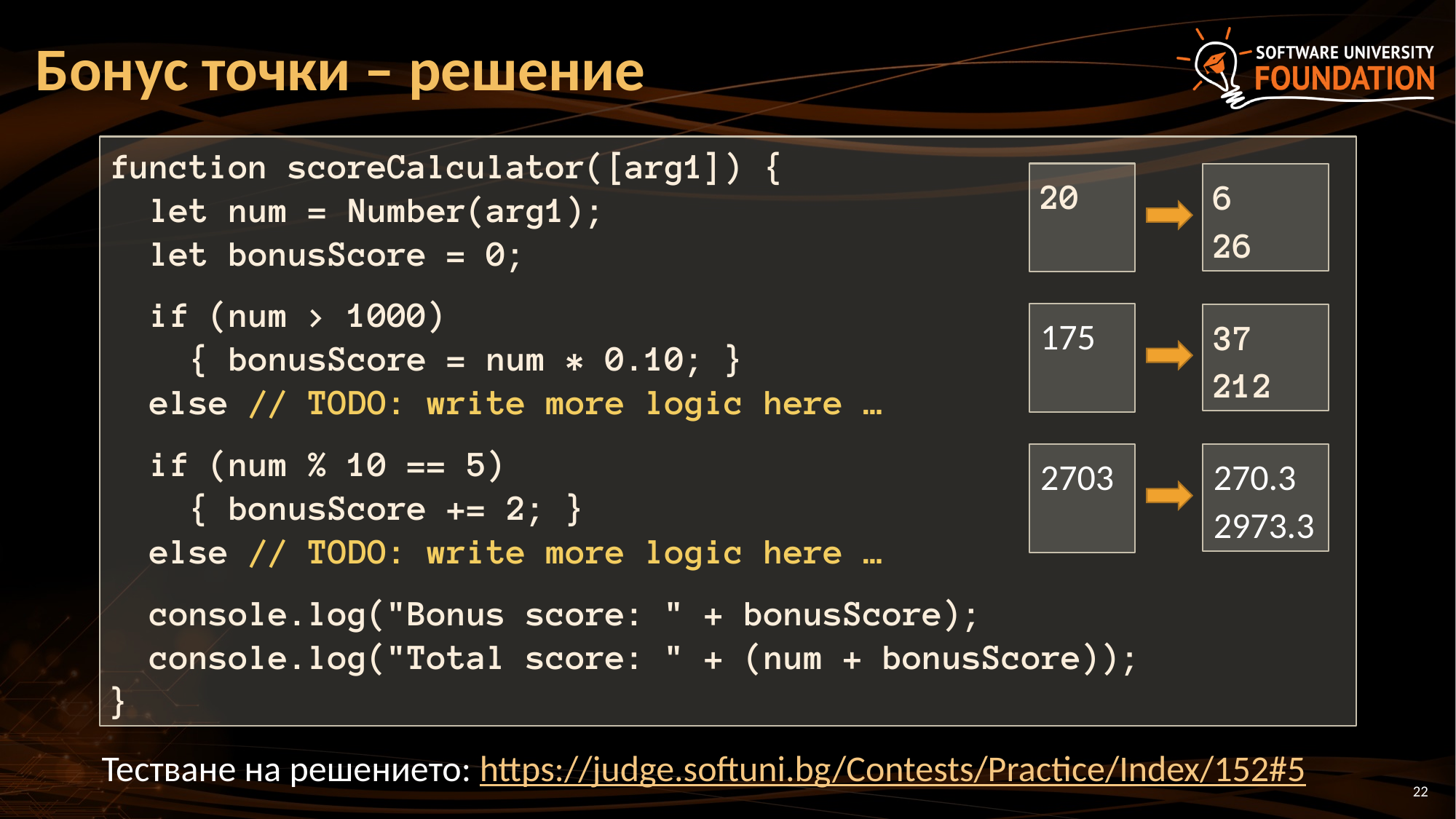

# Бонус точки – решение
function scoreCalculator([arg1]) {
  let num = Number(arg1);
  let bonusScore = 0;
  if (num > 1000)
    { bonusScore = num * 0.10; }
  else // TODO: write more logic here …
  if (num % 10 == 5)
    { bonusScore += 2; }
  else // TODO: write more logic here …
  console.log("Bonus score: " + bonusScore);
  console.log("Total score: " + (num + bonusScore));
}
20
6
26

175
37
212

2703
270.3 2973.3

Тестване на решението: https://judge.softuni.bg/Contests/Practice/Index/152#5
22